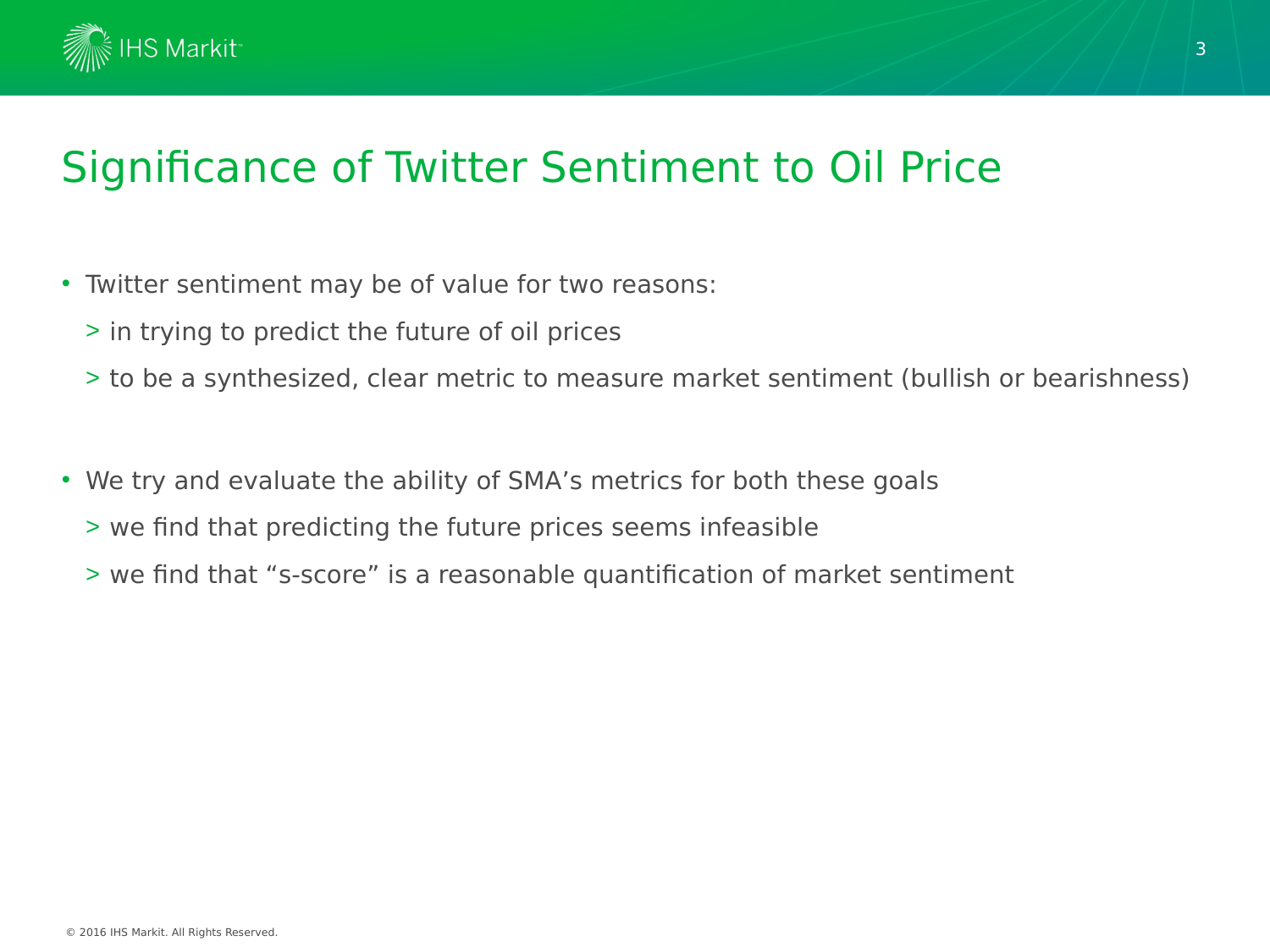

3
# Significance of Twitter Sentiment to Oil Price
Twitter sentiment may be of value for two reasons:
in trying to predict the future of oil prices
to be a synthesized, clear metric to measure market sentiment (bullish or bearishness)

We try and evaluate the ability of SMA’s metrics for both these goals
we find that predicting the future prices seems infeasible
we find that “s-score” is a reasonable quantification of market sentiment